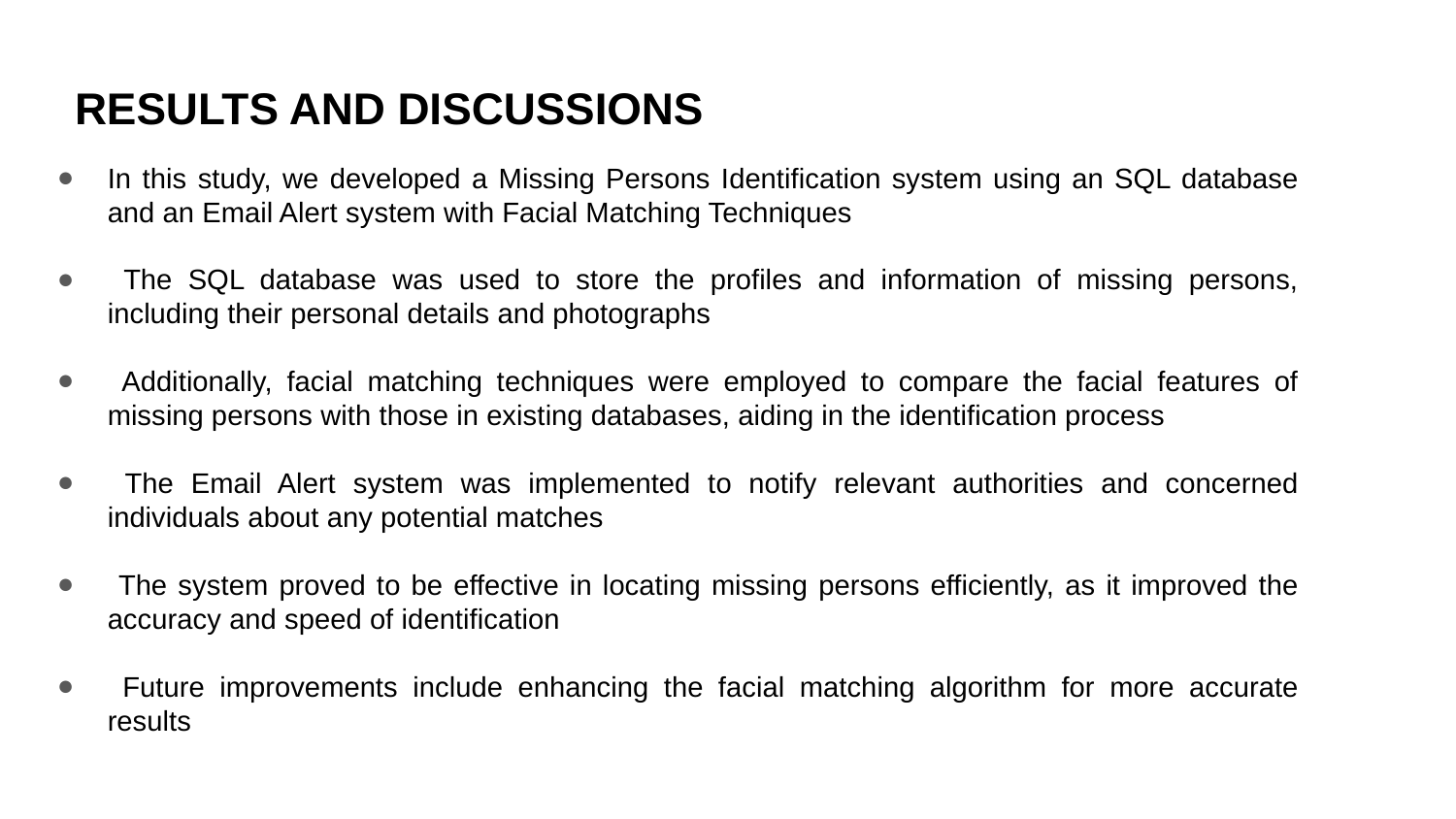

RESULTS AND DISCUSSIONS
In this study, we developed a Missing Persons Identification system using an SQL database and an Email Alert system with Facial Matching Techniques

 The SQL database was used to store the profiles and information of missing persons, including their personal details and photographs

 Additionally, facial matching techniques were employed to compare the facial features of missing persons with those in existing databases, aiding in the identification process

 The Email Alert system was implemented to notify relevant authorities and concerned individuals about any potential matches

 The system proved to be effective in locating missing persons efficiently, as it improved the accuracy and speed of identification

 Future improvements include enhancing the facial matching algorithm for more accurate results